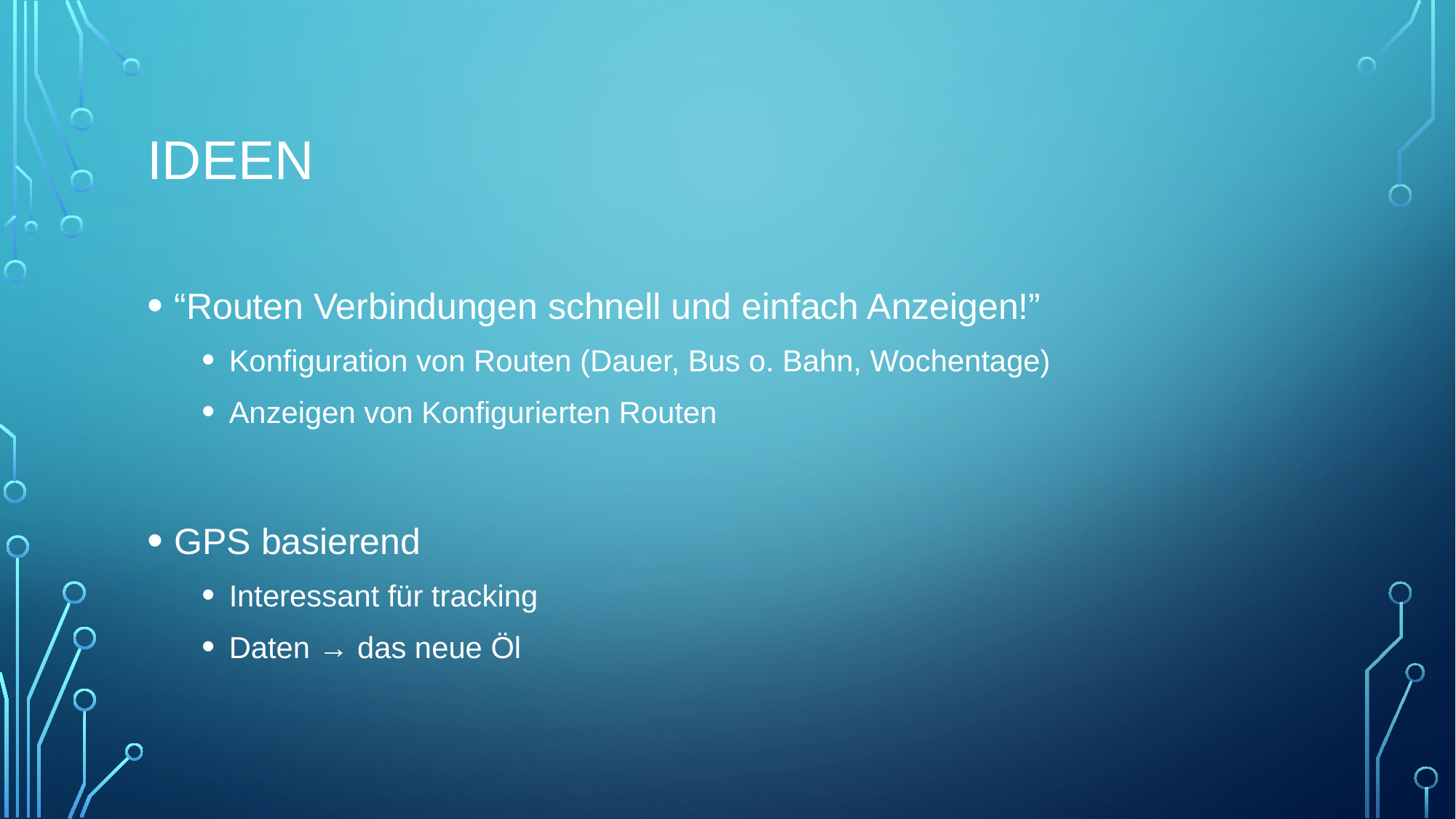

# Ideen
“Routen Verbindungen schnell und einfach Anzeigen!”
Konfiguration von Routen (Dauer, Bus o. Bahn, Wochentage)
Anzeigen von Konfigurierten Routen

GPS basierend
Interessant für tracking
Daten → das neue Öl